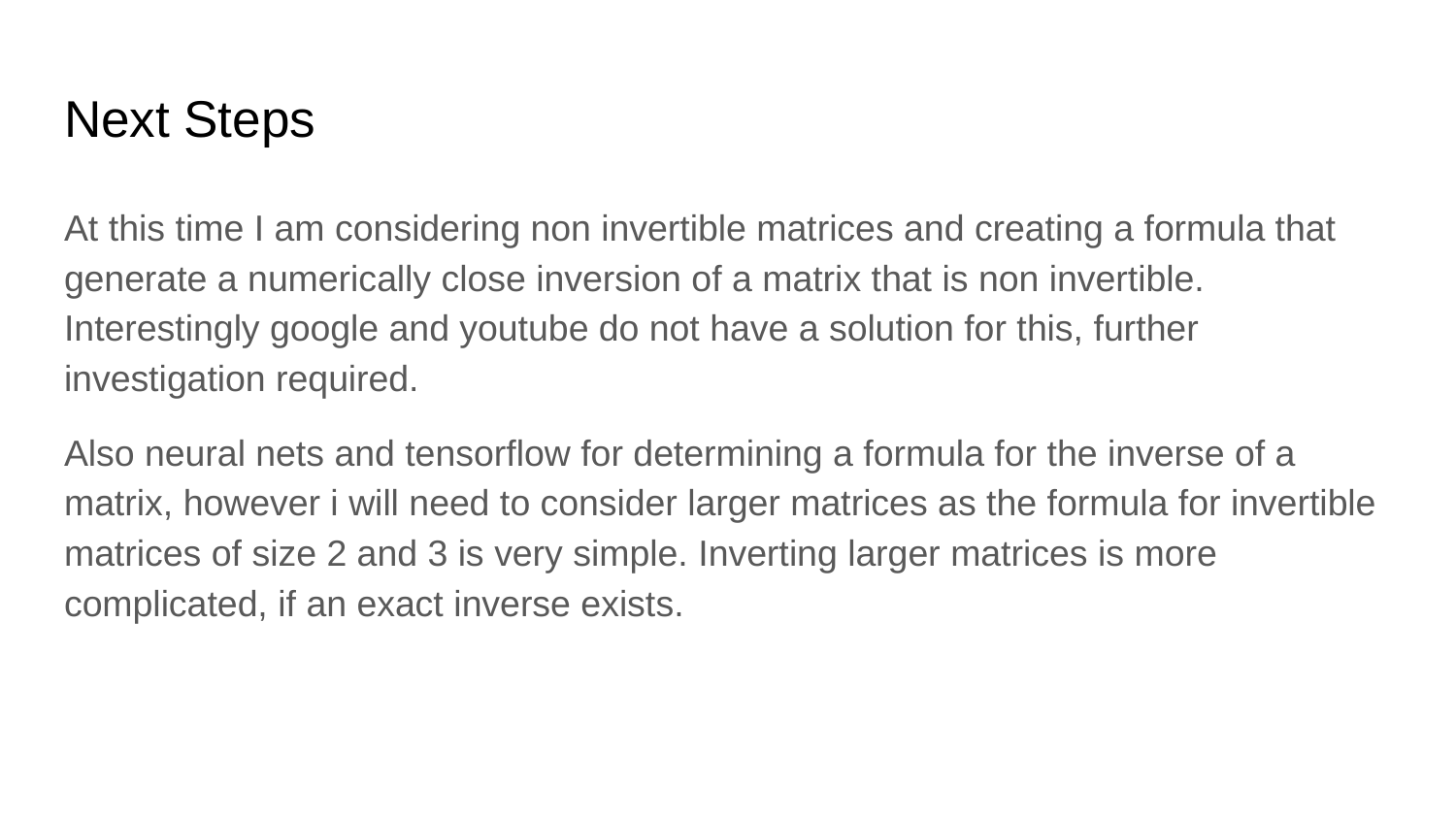

# Next Steps
At this time I am considering non invertible matrices and creating a formula that generate a numerically close inversion of a matrix that is non invertible. Interestingly google and youtube do not have a solution for this, further investigation required.
Also neural nets and tensorflow for determining a formula for the inverse of a matrix, however i will need to consider larger matrices as the formula for invertible matrices of size 2 and 3 is very simple. Inverting larger matrices is more complicated, if an exact inverse exists.